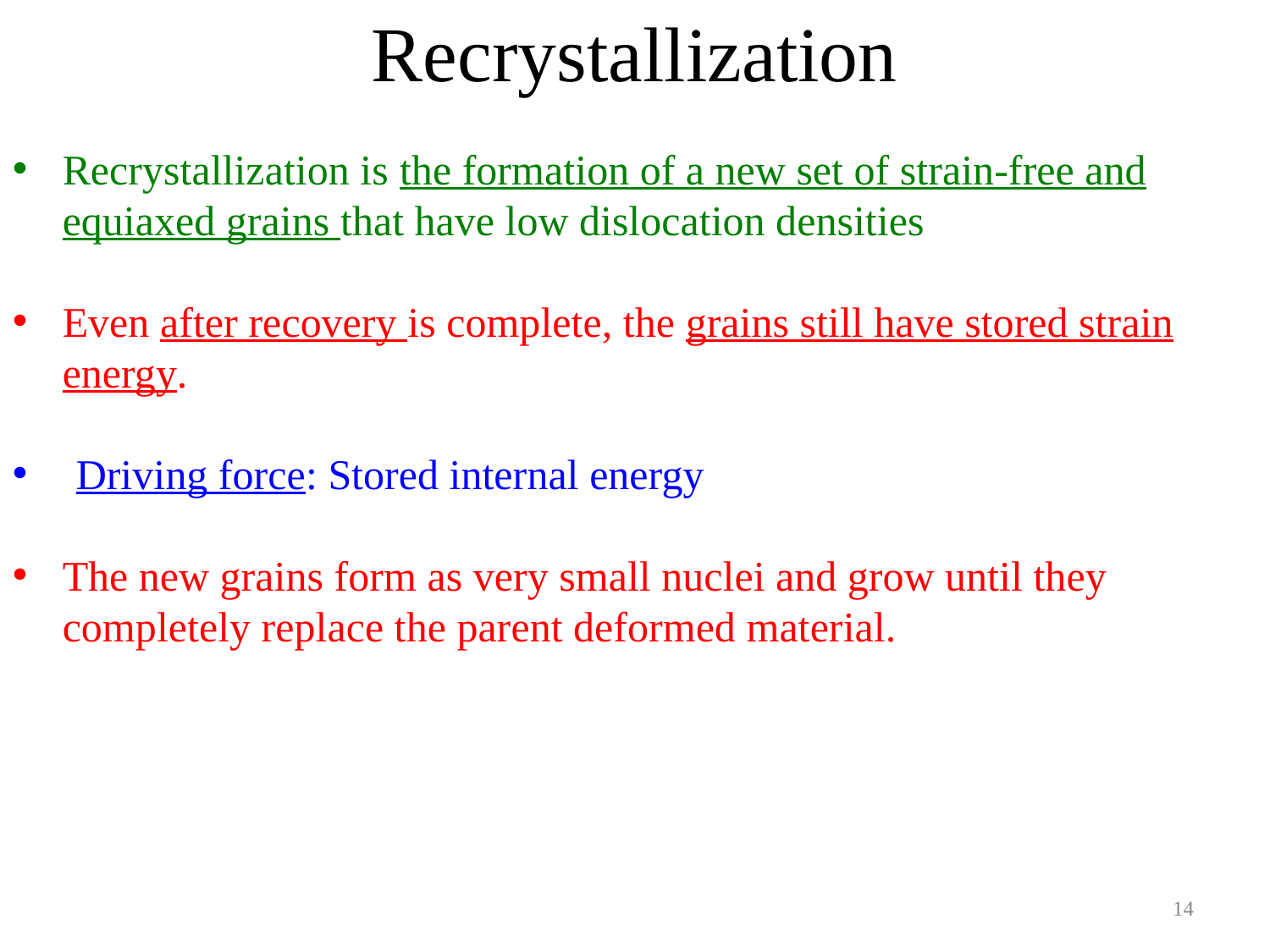

# Recrystallization
Recrystallization is the formation of a new set of strain-free and equiaxed grains that have low dislocation densities

Even after recovery is complete, the grains still have stored strain energy.

Driving force: Stored internal energy

The new grains form as very small nuclei and grow until they completely replace the parent deformed material.

14